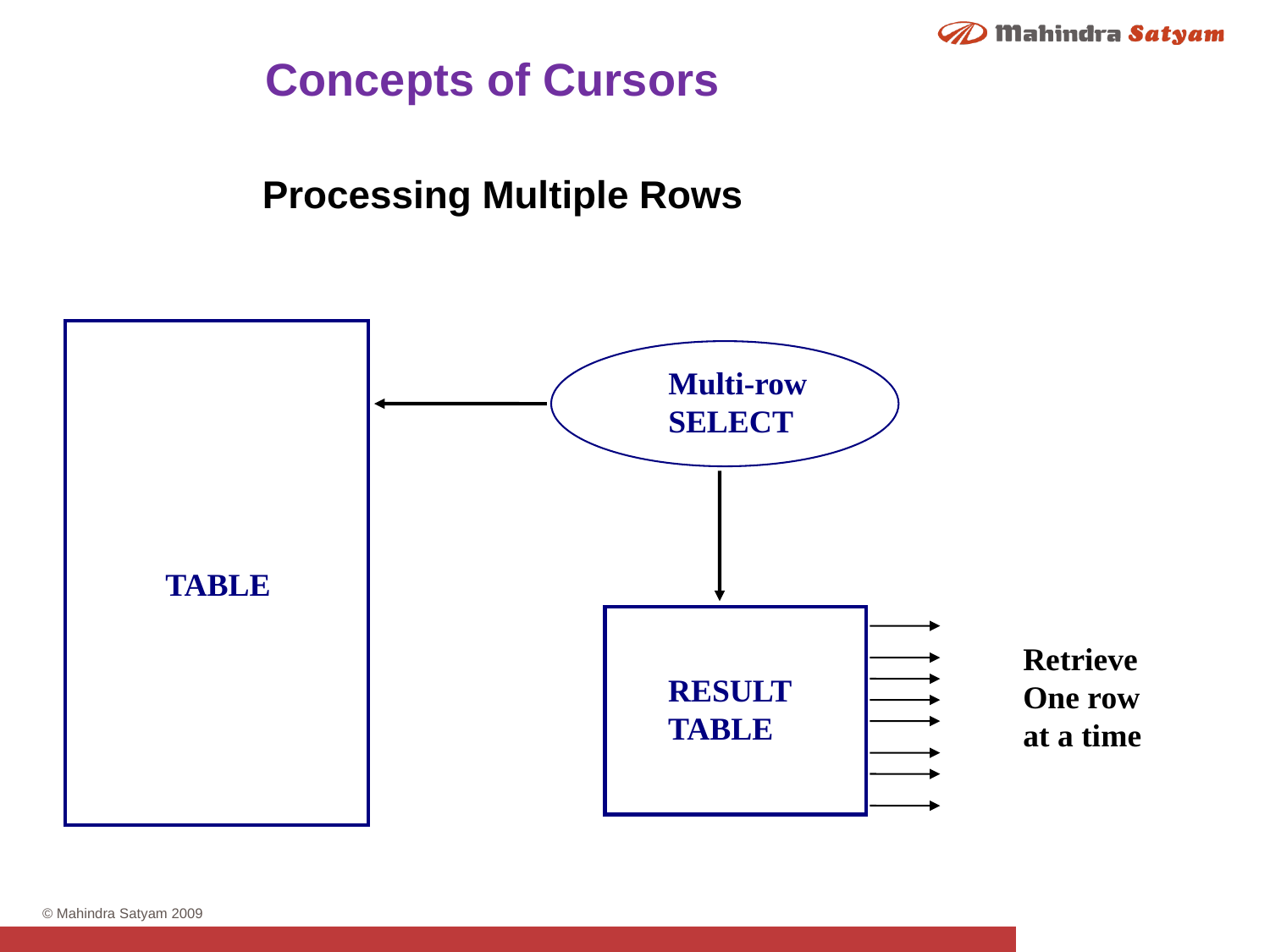

Concepts of Cursors
Processing Multiple Rows

Multi-row
SELECT

TABLE

Retrieve
One row
at a time

RESULT
TABLE